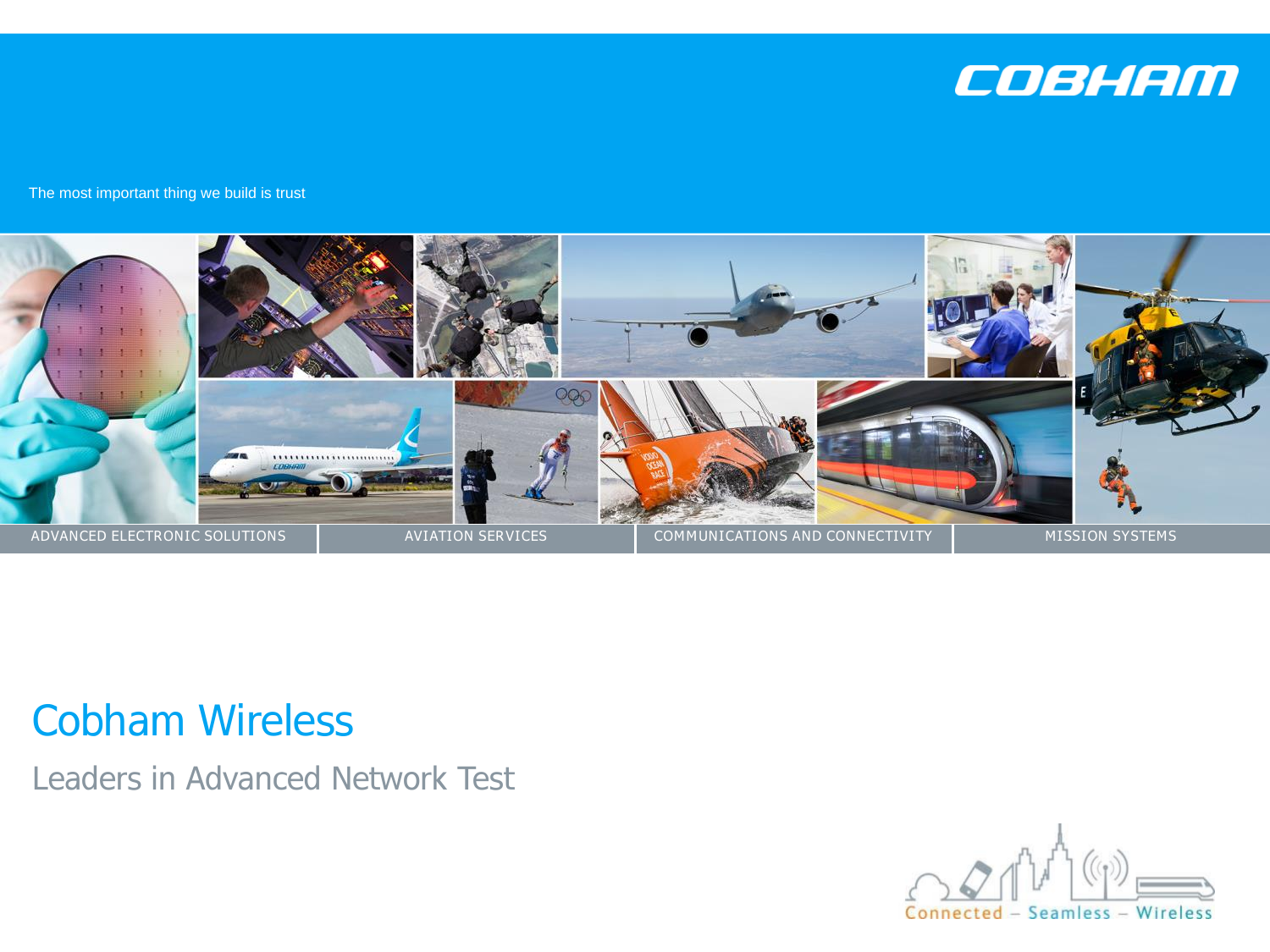

Cobham Wireless
Leaders in Advanced Network Test